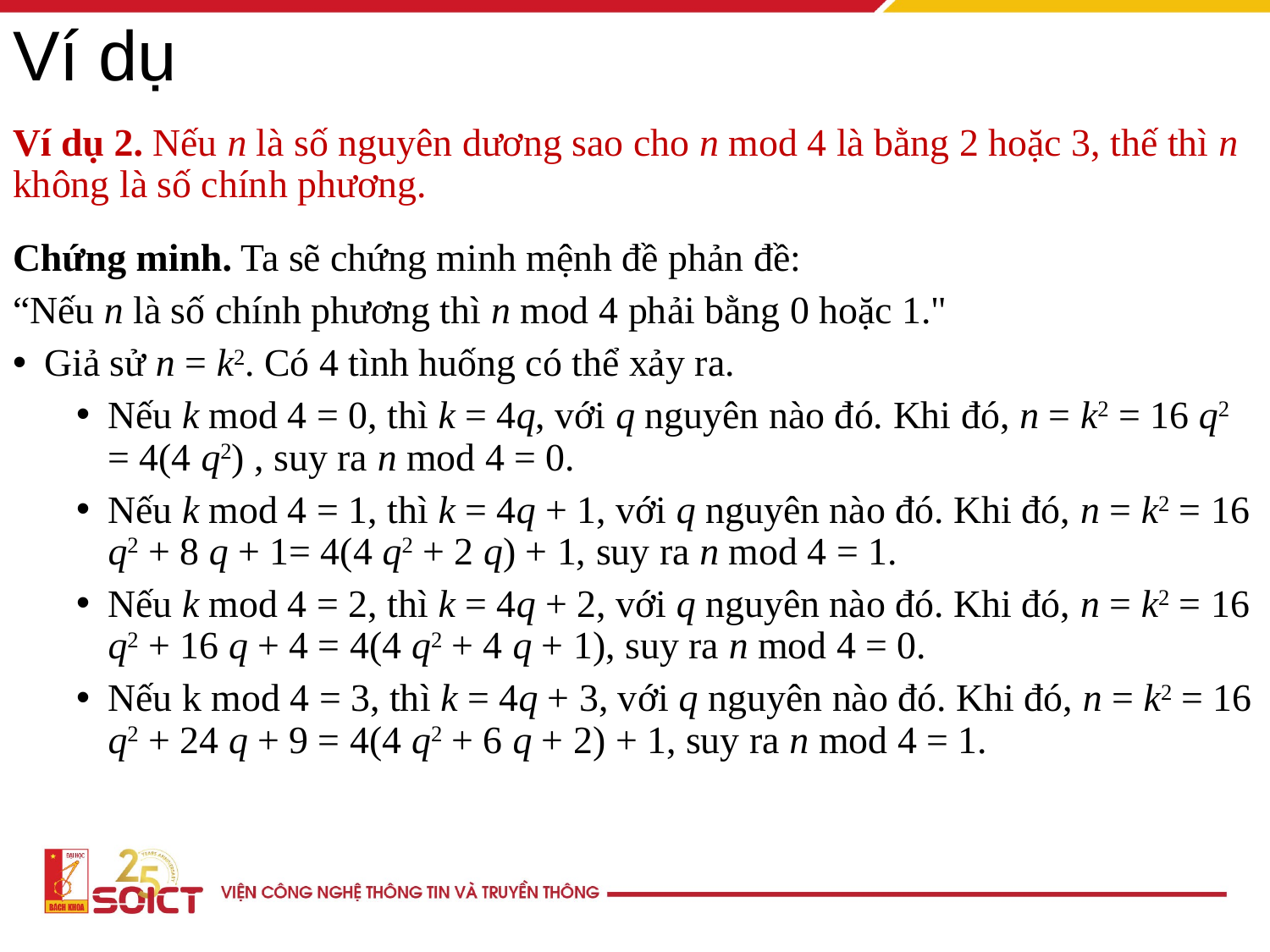

# Ví dụ
 (P ⇒ Q) ⇔ (¬Q ⇒ ¬P)
Ví dụ 2. Nếu n là số nguyên dương sao cho n mod 4 là bằng 2 hoặc 3, thế thì n không là số chính phương.
Chứng minh. Ta sẽ chứng minh mệnh đề phản đề:
“Nếu n là số chính phương thì n mod 4 phải bằng 0 hoặc 1."
Giả sử n = k2. Có 4 tình huống có thể xảy ra.
Nếu k mod 4 = 0, thì k = 4q, với q nguyên nào đó. Khi đó, n = k2 = 16 q2 = 4(4 q2) , suy ra n mod 4 = 0.
Nếu k mod 4 = 1, thì k = 4q + 1, với q nguyên nào đó. Khi đó, n = k2 = 16 q2 + 8 q + 1= 4(4 q2 + 2 q) + 1, suy ra n mod 4 = 1.
Nếu k mod 4 = 2, thì k = 4q + 2, với q nguyên nào đó. Khi đó, n = k2 = 16 q2 + 16 q + 4 = 4(4 q2 + 4 q + 1), suy ra n mod 4 = 0.
Nếu k mod 4 = 3, thì k = 4q + 3, với q nguyên nào đó. Khi đó, n = k2 = 16 q2 + 24 q + 9 = 4(4 q2 + 6 q + 2) + 1, suy ra n mod 4 = 1.